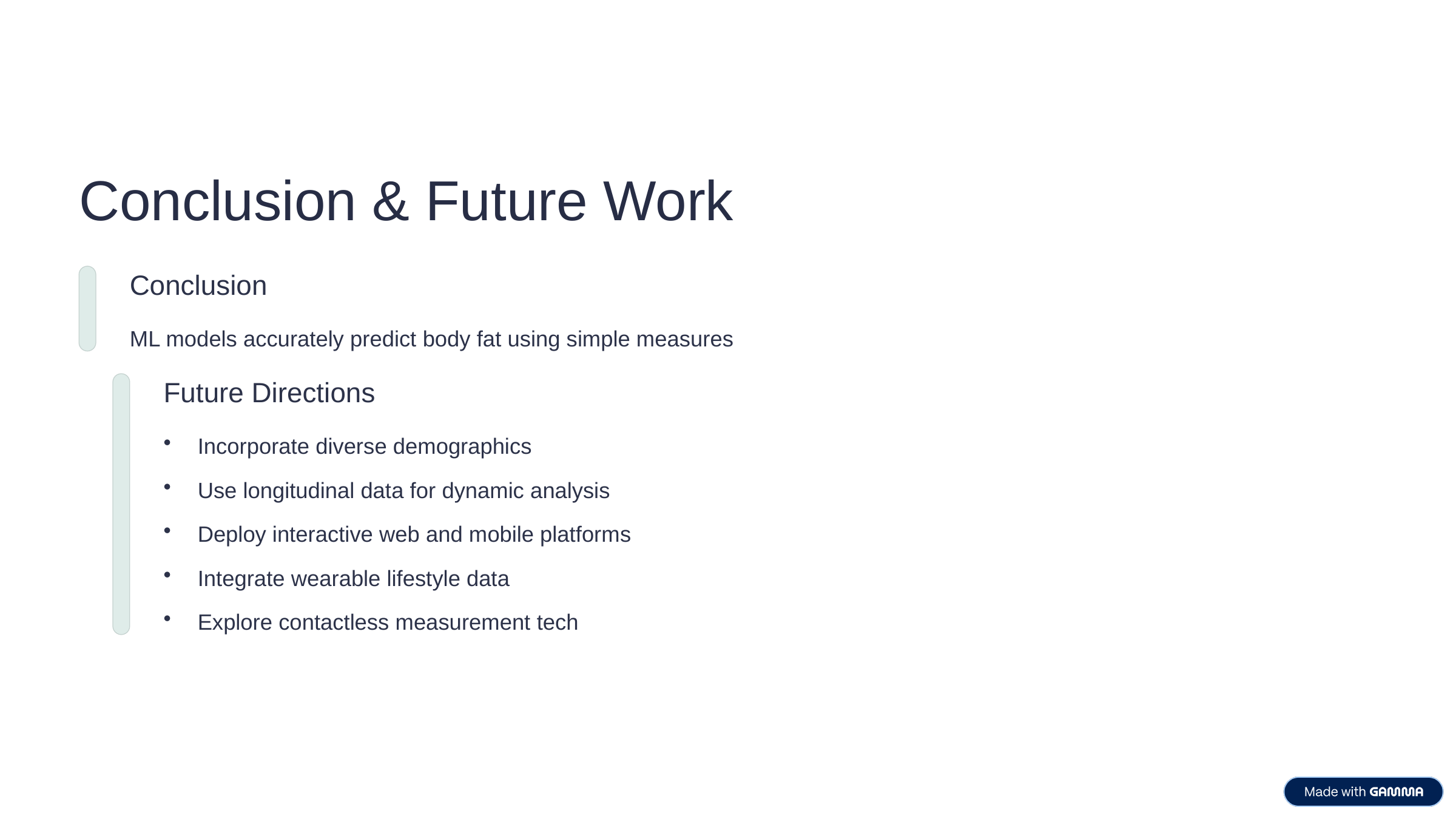

Conclusion & Future Work

Conclusion
ML models accurately predict body fat using simple measures

Future Directions
Incorporate diverse demographics
Use longitudinal data for dynamic analysis
Deploy interactive web and mobile platforms
Integrate wearable lifestyle data
Explore contactless measurement tech